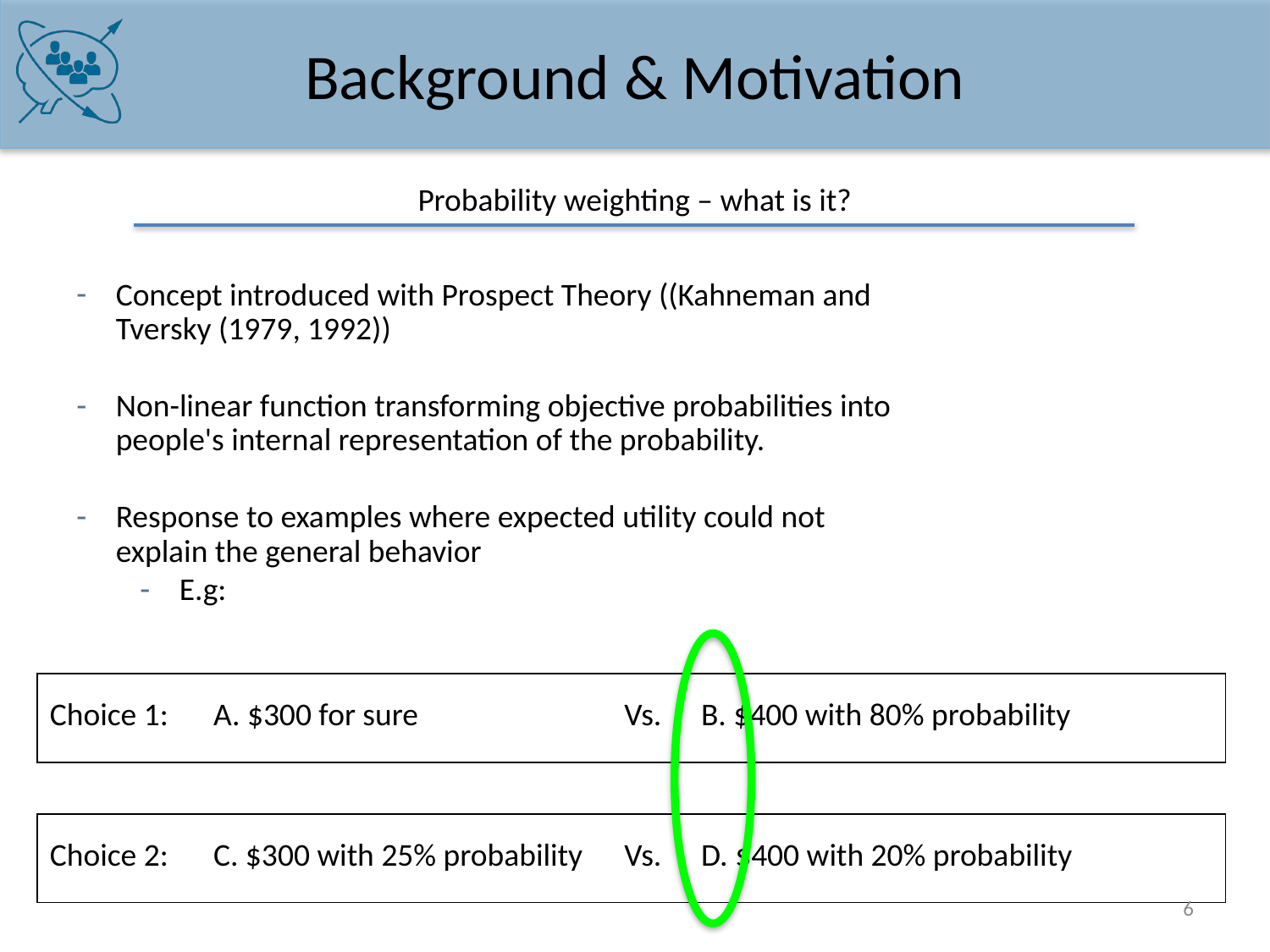

# Background & Motivation
Probability weighting – what is it?
Concept introduced with Prospect Theory ((Kahneman and Tversky (1979, 1992))

Non-linear function transforming objective probabilities into people's internal representation of the probability.

Response to examples where expected utility could not explain the general behavior
E.g:

| Choice 1: | A. $300 for sure | Vs. | B. $400 with 80% probability |
| --- | --- | --- | --- |
|  |  |  |  |
| Choice 2: | C. $300 with 25% probability | Vs. | D. $400 with 20% probability |
6